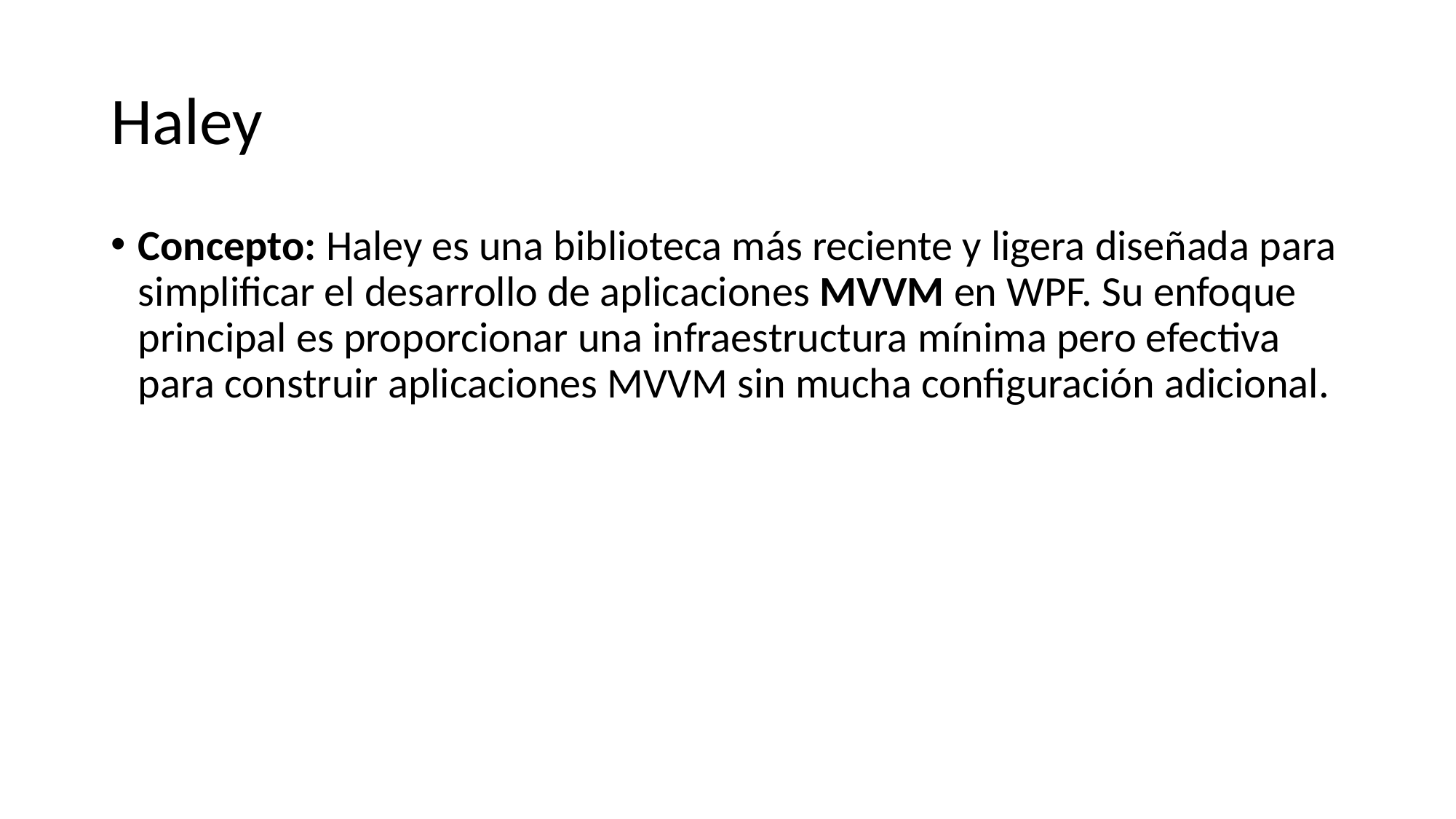

# Haley
Concepto: Haley es una biblioteca más reciente y ligera diseñada para simplificar el desarrollo de aplicaciones MVVM en WPF. Su enfoque principal es proporcionar una infraestructura mínima pero efectiva para construir aplicaciones MVVM sin mucha configuración adicional.